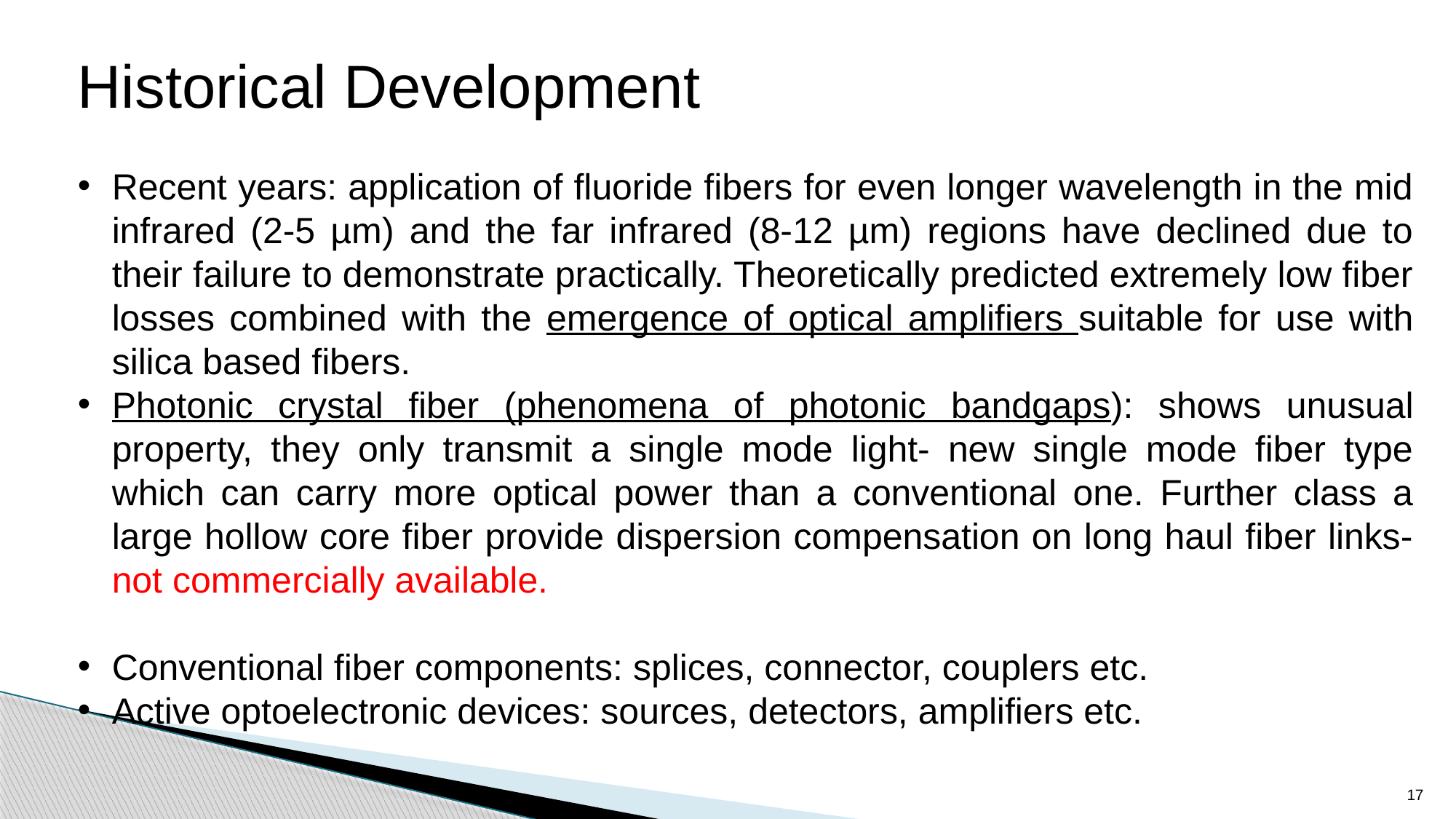

Historical Development
Recent years: application of fluoride fibers for even longer wavelength in the mid infrared (2-5 µm) and the far infrared (8-12 µm) regions have declined due to their failure to demonstrate practically. Theoretically predicted extremely low fiber losses combined with the emergence of optical amplifiers suitable for use with silica based fibers.
Photonic crystal fiber (phenomena of photonic bandgaps): shows unusual property, they only transmit a single mode light- new single mode fiber type which can carry more optical power than a conventional one. Further class a large hollow core fiber provide dispersion compensation on long haul fiber links- not commercially available.

Conventional fiber components: splices, connector, couplers etc.
Active optoelectronic devices: sources, detectors, amplifiers etc.
17